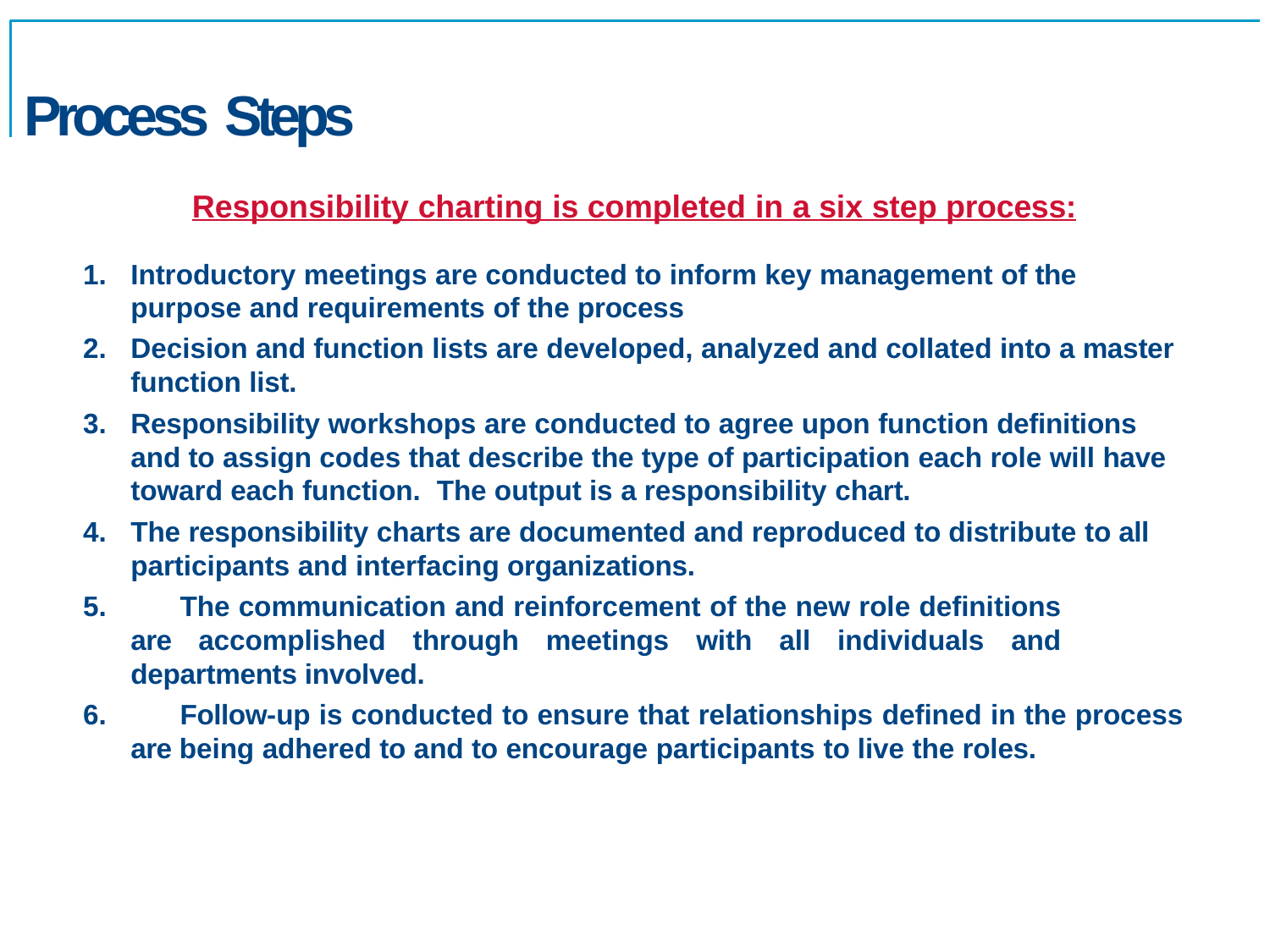

# Process Steps
Responsibility charting is completed in a six step process:
Introductory meetings are conducted to inform key management of the purpose and requirements of the process
Decision and function lists are developed, analyzed and collated into a master function list.
Responsibility workshops are conducted to agree upon function definitions and to assign codes that describe the type of participation each role will have toward each function. The output is a responsibility chart.
The responsibility charts are documented and reproduced to distribute to all participants and interfacing organizations.
	The communication and reinforcement of the new role definitions are accomplished through meetings with all individuals and departments involved.
	Follow-up is conducted to ensure that relationships defined in the process are being adhered to and to encourage participants to live the roles.